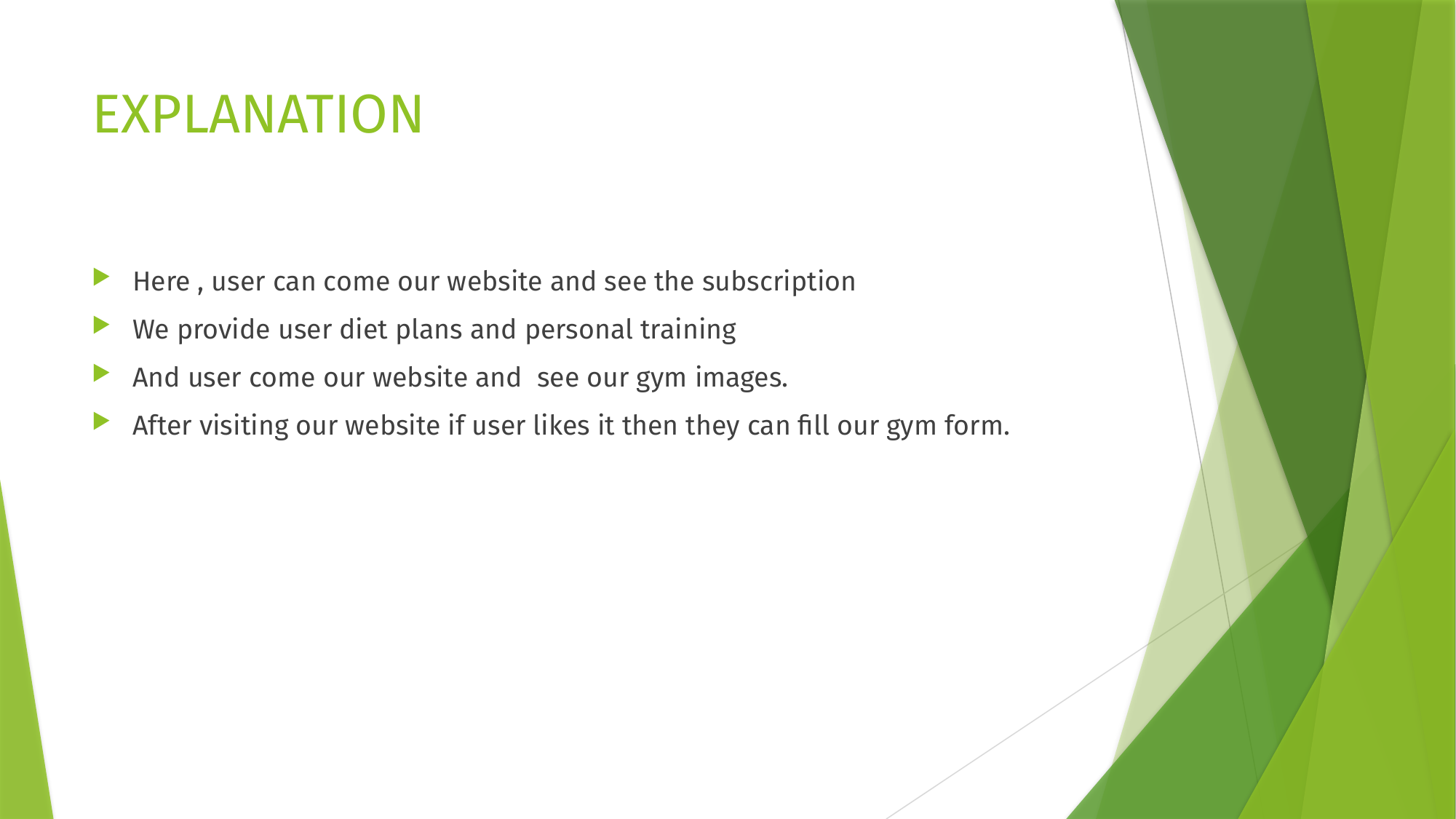

# EXPLANATION
Here , user can come our website and see the subscription
We provide user diet plans and personal training
And user come our website and  see our gym images.
After visiting our website if user likes it then they can fill our gym form.